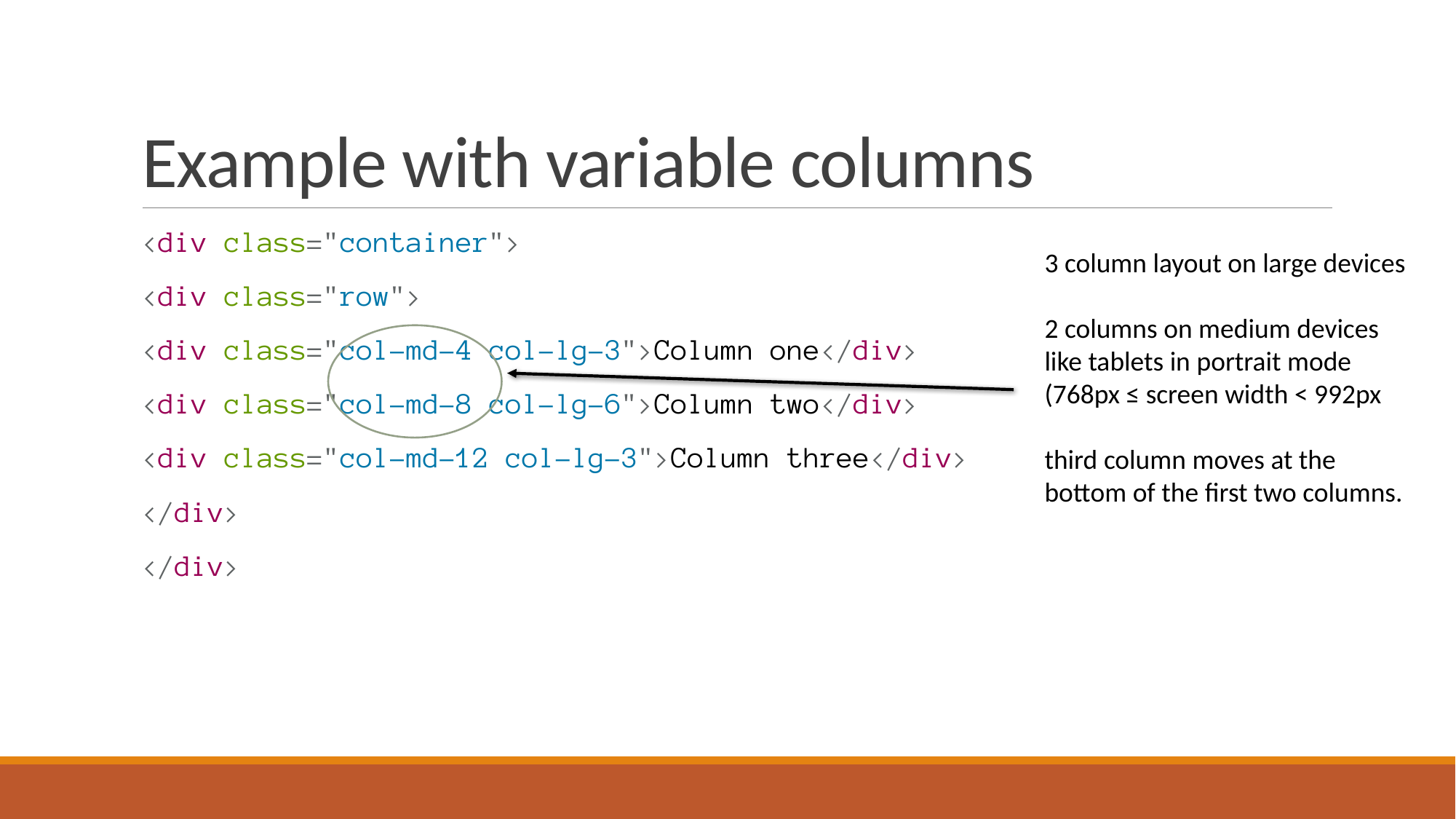

# Example with variable columns
<div class="container">
<div class="row">
<div class="col-md-4 col-lg-3">Column one</div>
<div class="col-md-8 col-lg-6">Column two</div>
<div class="col-md-12 col-lg-3">Column three</div>
</div>
</div>
3 column layout on large devices

2 columns on medium devices like tablets in portrait mode (768px ≤ screen width < 992px

third column moves at the bottom of the first two columns.